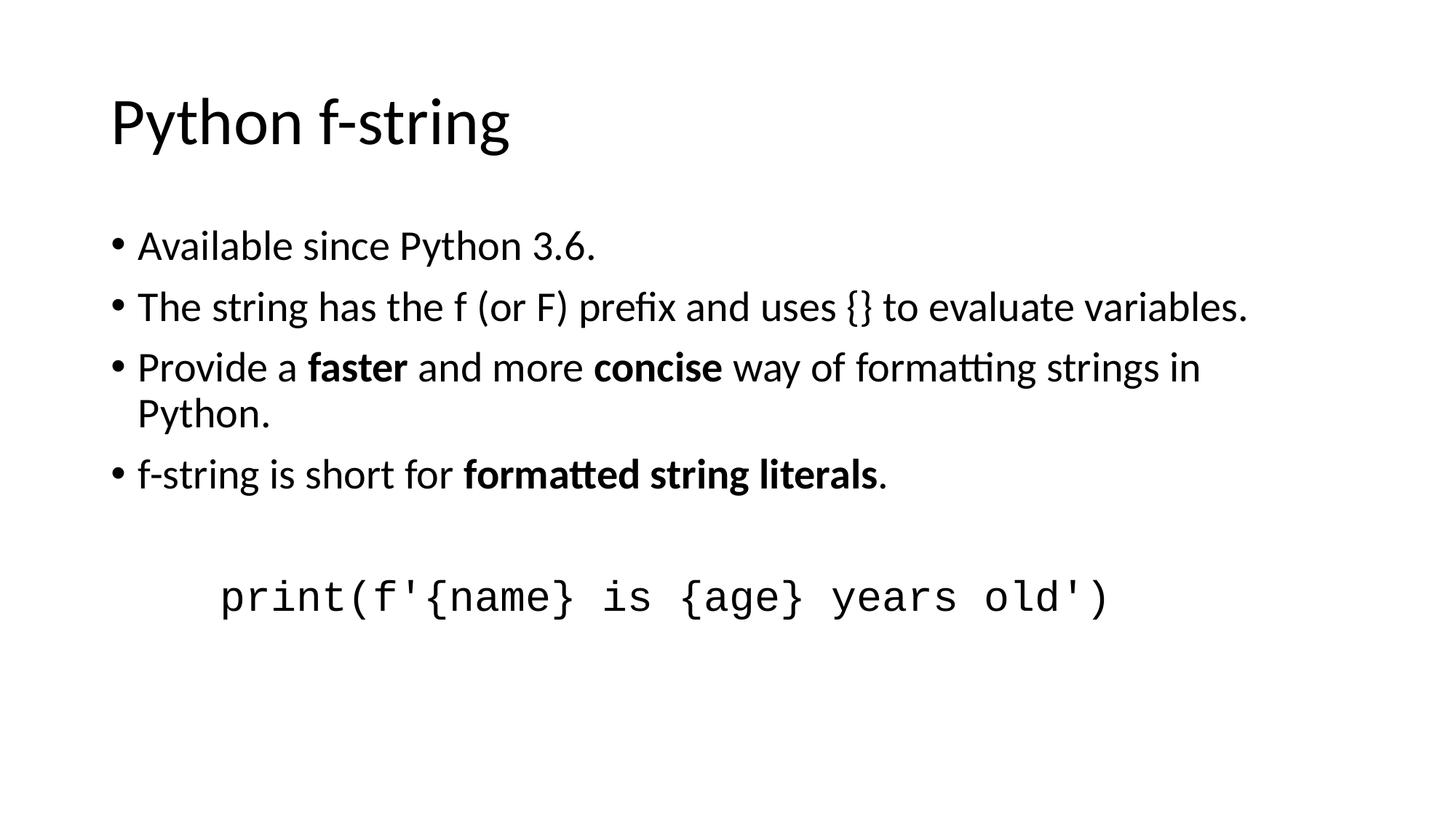

# Python f-string
Available since Python 3.6.
The string has the f (or F) prefix and uses {} to evaluate variables.
Provide a faster and more concise way of formatting strings in Python.
f-string is short for formatted string literals.

	print(f'{name} is {age} years old')